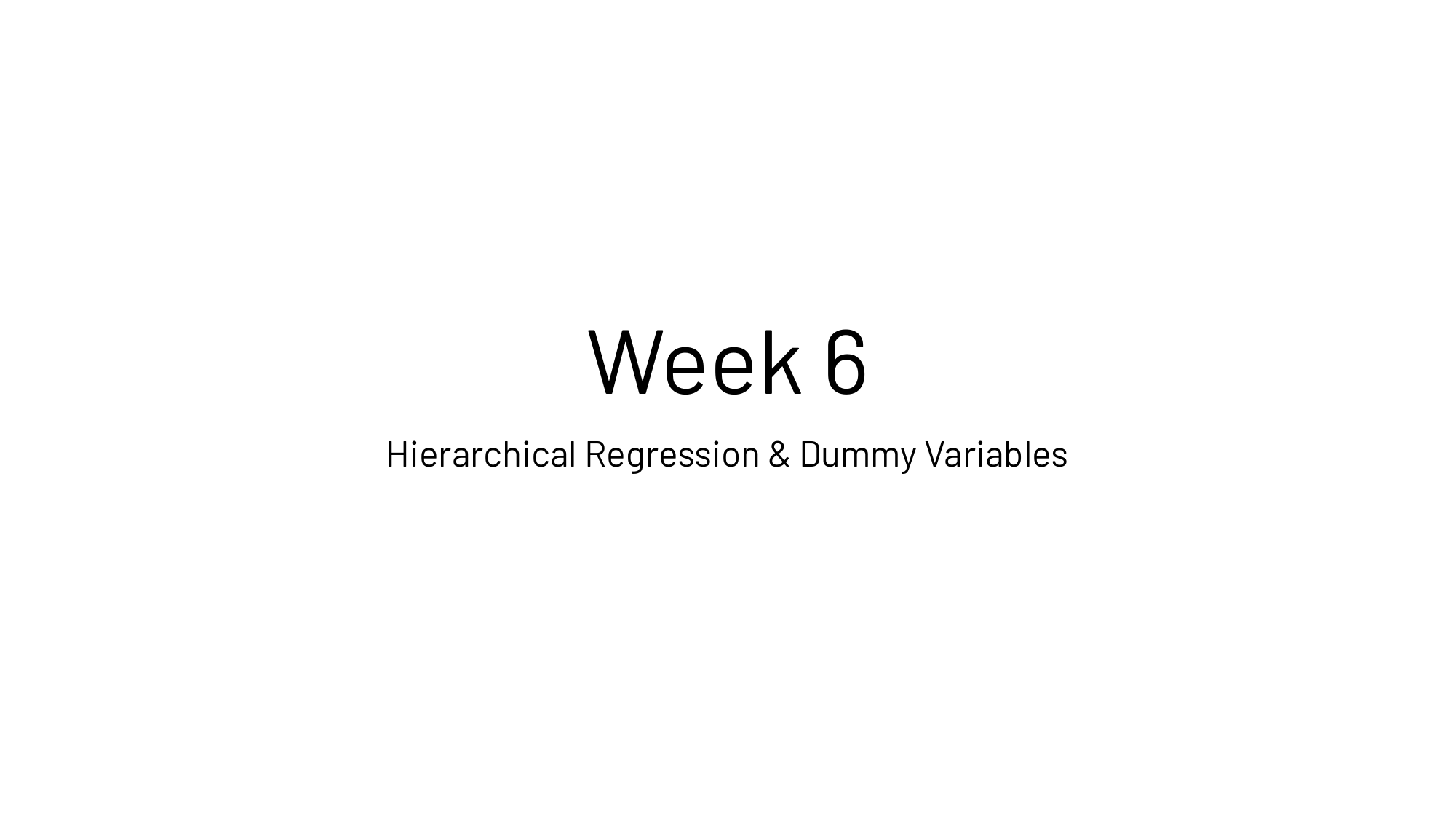

# Week 6
Hierarchical Regression & Dummy Variables